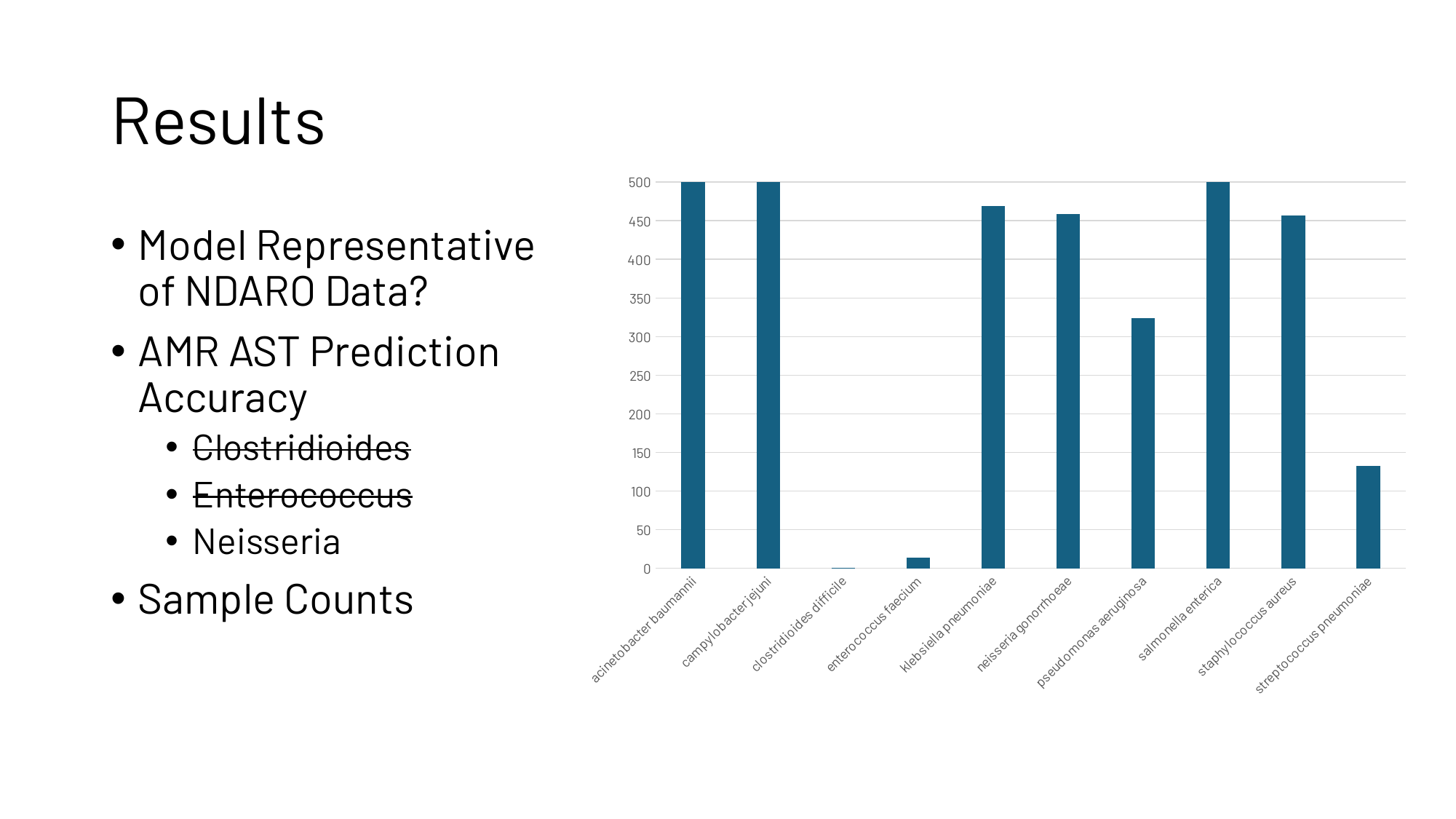

# Results

### Chart

| Category | Ground Truth |
|---|---|
| acinetobacter baumannii | 920.4444444444445 |
| campylobacter jejuni | 2138.0 |
| clostridioides difficile | 1.0 |
| enterococcus faecium | 14.2 |
| klebsiella pneumoniae | 469.22222222222223 |
| neisseria gonorrhoeae | 458.25 |
| pseudomonas aeruginosa | 324.3 |
| salmonella enterica | 7032.0 |
| staphylococcus aureus | 456.3333333333333 |
| streptococcus pneumoniae | 132.4 |
Model Representative of NDARO Data?
AMR AST Prediction Accuracy
Clostridioides
Enterococcus
Neisseria
Sample Counts